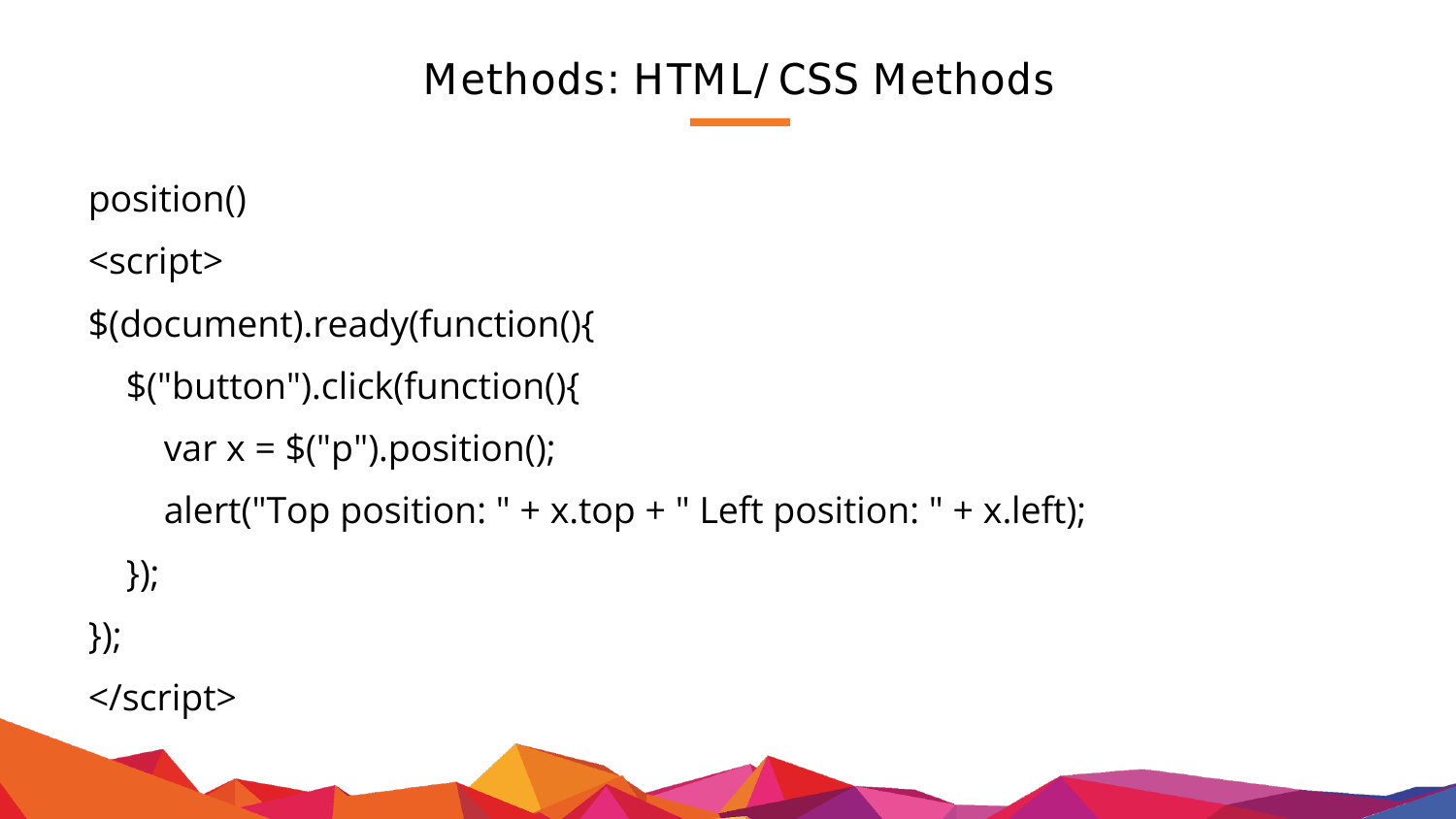

# Methods: HTML/CSS Methods
position()
<script>
$(document).ready(function(){
    $("button").click(function(){
        var x = $("p").position();
        alert("Top position: " + x.top + " Left position: " + x.left);
    });
});
</script>